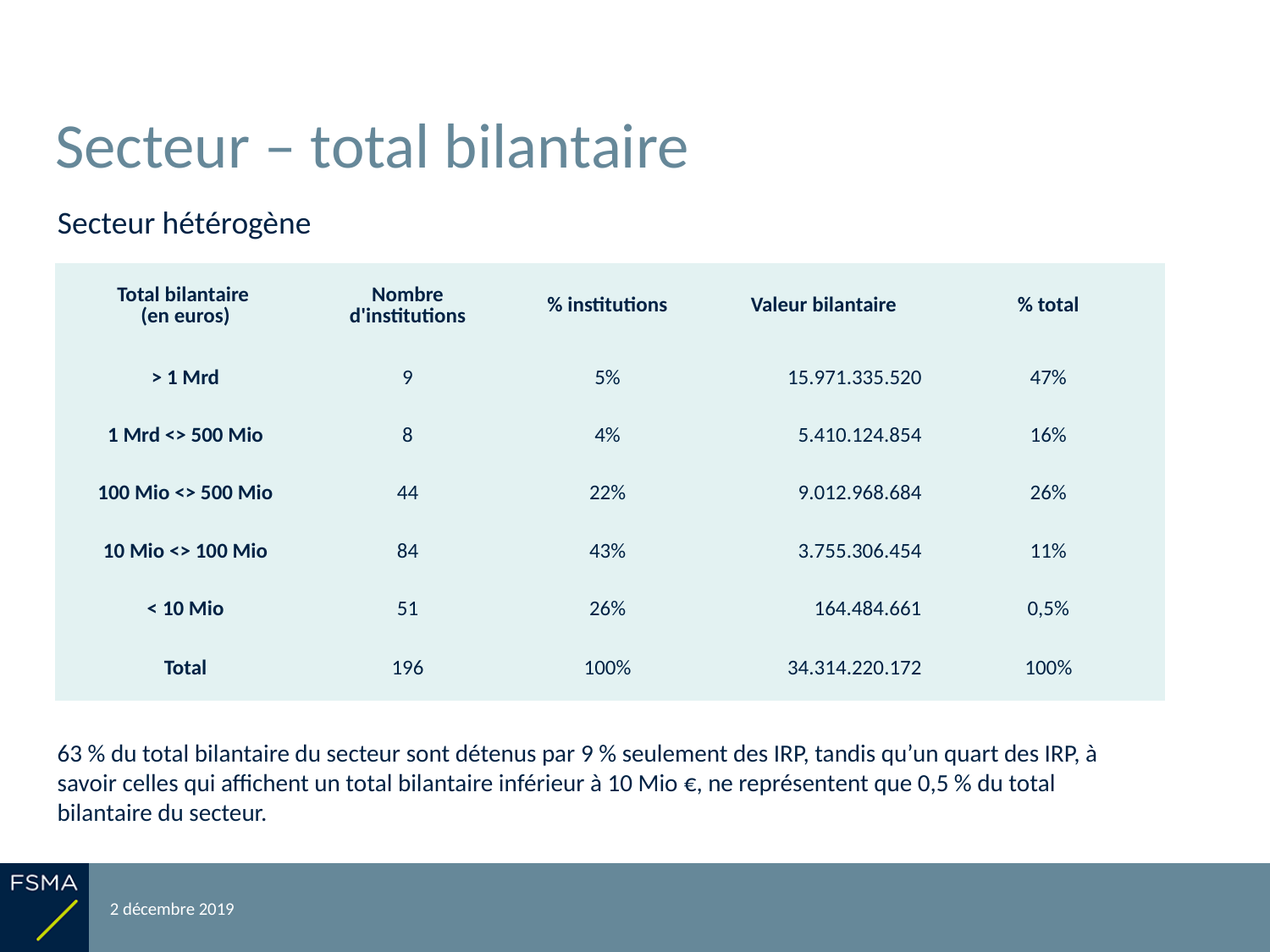

# Secteur – total bilantaire
Secteur hétérogène
| Total bilantaire (en euros) | Nombre d'institutions | % institutions | Valeur bilantaire | % total |
| --- | --- | --- | --- | --- |
| > 1 Mrd | 9 | 5% | 15.971.335.520 | 47% |
| 1 Mrd <> 500 Mio | 8 | 4% | 5.410.124.854 | 16% |
| 100 Mio <> 500 Mio | 44 | 22% | 9.012.968.684 | 26% |
| 10 Mio <> 100 Mio | 84 | 43% | 3.755.306.454 | 11% |
| < 10 Mio | 51 | 26% | 164.484.661 | 0,5% |
| Total | 196 | 100% | 34.314.220.172 | 100% |
63 % du total bilantaire du secteur sont détenus par 9 % seulement des IRP, tandis qu’un quart des IRP, à savoir celles qui affichent un total bilantaire inférieur à 10 Mio €, ne représentent que 0,5 % du total bilantaire du secteur.
2 décembre 2019
Reporting relatif à l'exercice 2018
8